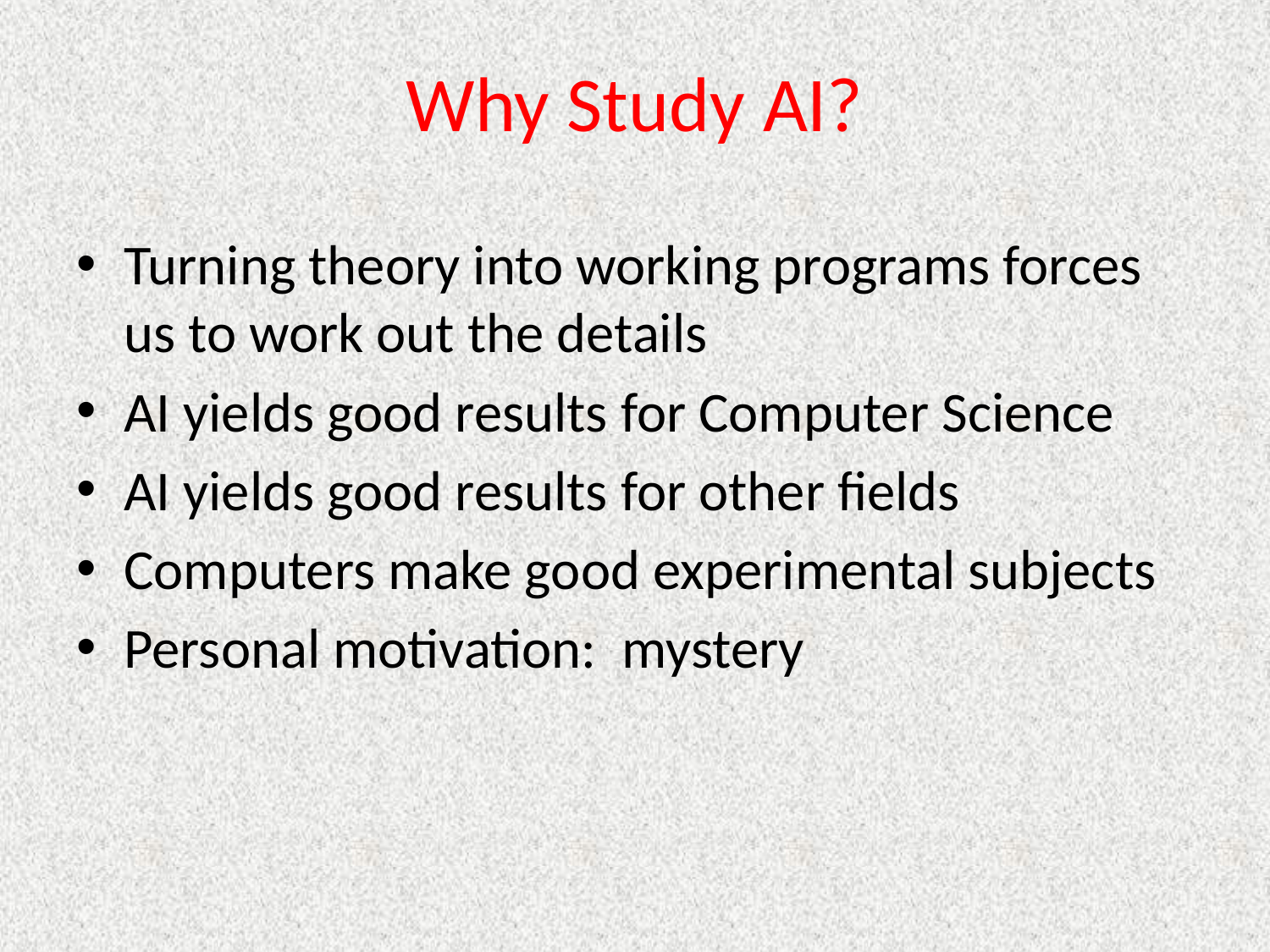

# Why Study AI?
Turning theory into working programs forces us to work out the details
AI yields good results for Computer Science
AI yields good results for other fields
Computers make good experimental subjects
Personal motivation:  mystery